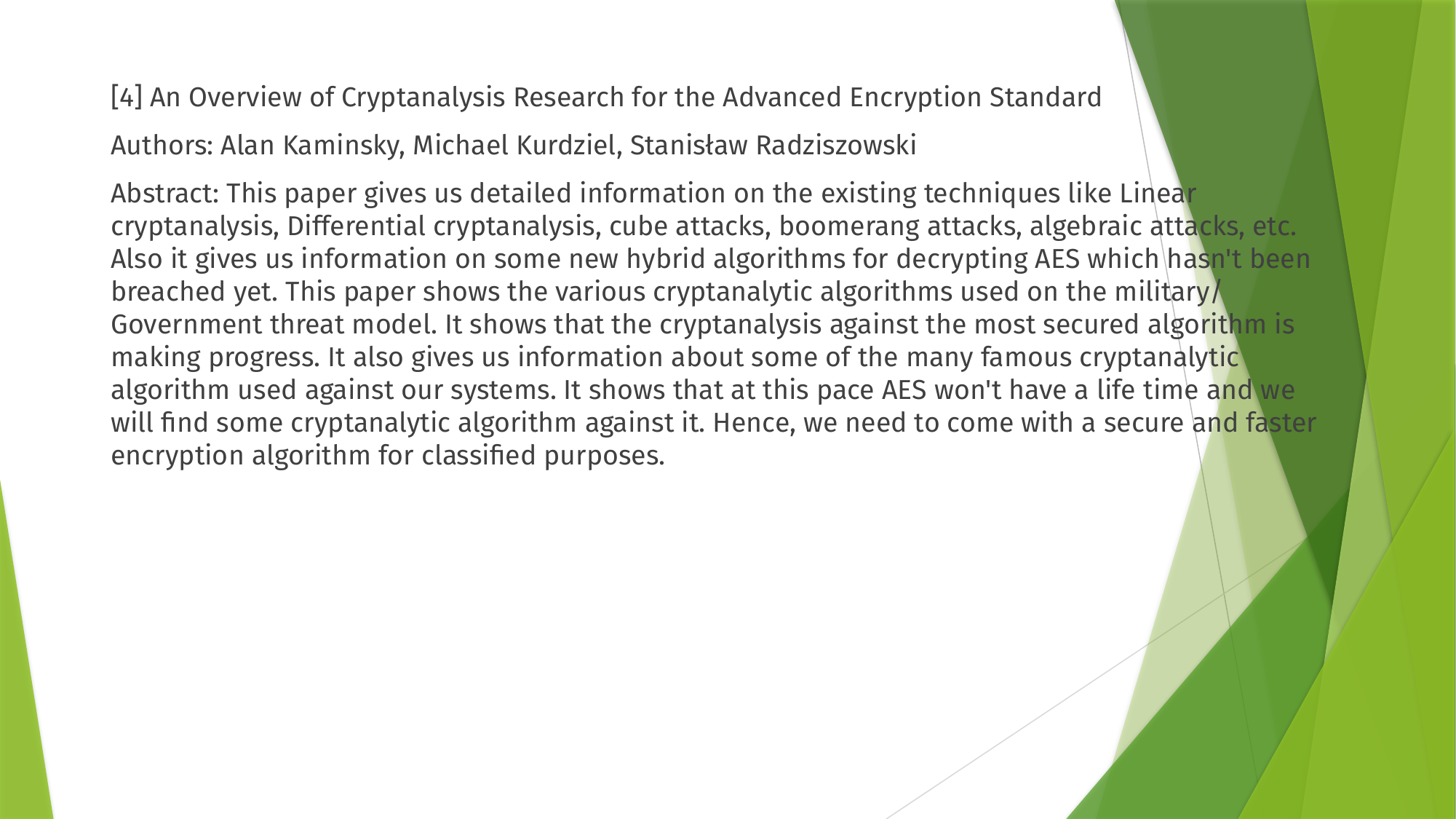

[4] An Overview of Cryptanalysis Research for the Advanced Encryption Standard
Authors: Alan Kaminsky, Michael Kurdziel, Stanisław Radziszowski
Abstract: This paper gives us detailed information on the existing techniques like Linear cryptanalysis, Differential cryptanalysis, cube attacks, boomerang attacks, algebraic attacks, etc. Also it gives us information on some new hybrid algorithms for decrypting AES which hasn't been breached yet. This paper shows the various cryptanalytic algorithms used on the military/ Government threat model. It shows that the cryptanalysis against the most secured algorithm is making progress. It also gives us information about some of the many famous cryptanalytic algorithm used against our systems. It shows that at this pace AES won't have a life time and we will find some cryptanalytic algorithm against it. Hence, we need to come with a secure and faster encryption algorithm for classified purposes.